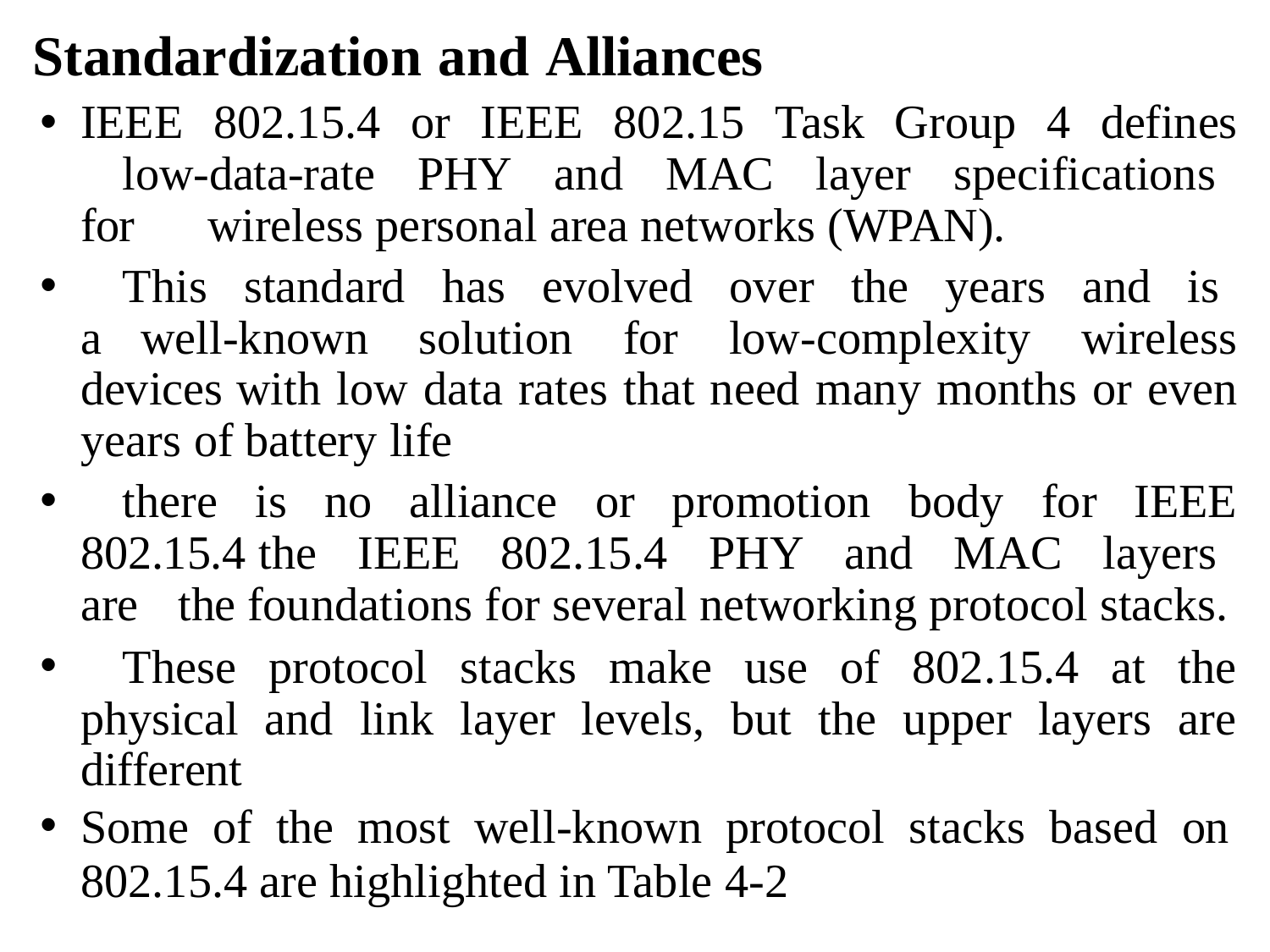

# Standardization and Alliances
IEEE  802.15.4  or  IEEE  802.15  Task  Group  4  defines 	low-data-rate  PHY  and  MAC  layer  specifications  for 	wireless personal area networks (WPAN).
	This  standard  has  evolved  over  the  years  and  is  a well-known solution for low-complexity wireless devices with low data rates that need many months or even years of battery life
	there is no alliance or promotion body for IEEE 802.15.4 the  IEEE  802.15.4  PHY  and  MAC  layers  are  the foundations for several networking protocol stacks.
	These protocol stacks make use of 802.15.4 at the physical and link layer levels, but the upper layers are different
Some of the most well-known protocol stacks based on
802.15.4 are highlighted in Table 4-2